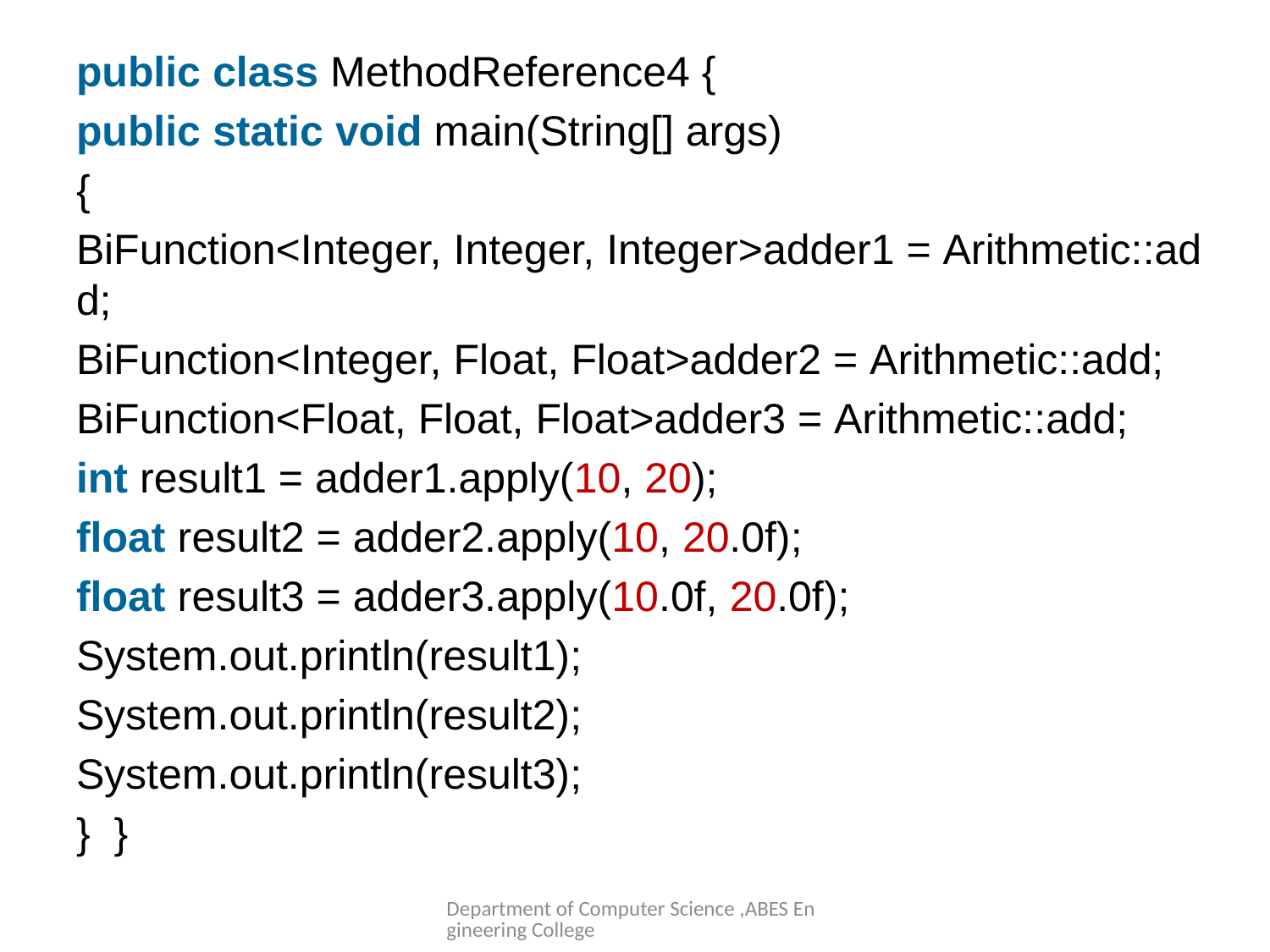

#
public class MethodReference4 {
public static void main(String[] args)
{
BiFunction<Integer, Integer, Integer>adder1 = Arithmetic::add;
BiFunction<Integer, Float, Float>adder2 = Arithmetic::add;
BiFunction<Float, Float, Float>adder3 = Arithmetic::add;
int result1 = adder1.apply(10, 20);
float result2 = adder2.apply(10, 20.0f);
float result3 = adder3.apply(10.0f, 20.0f);
System.out.println(result1);
System.out.println(result2);
System.out.println(result3);
}  }

Department of Computer Science ,ABES Engineering College